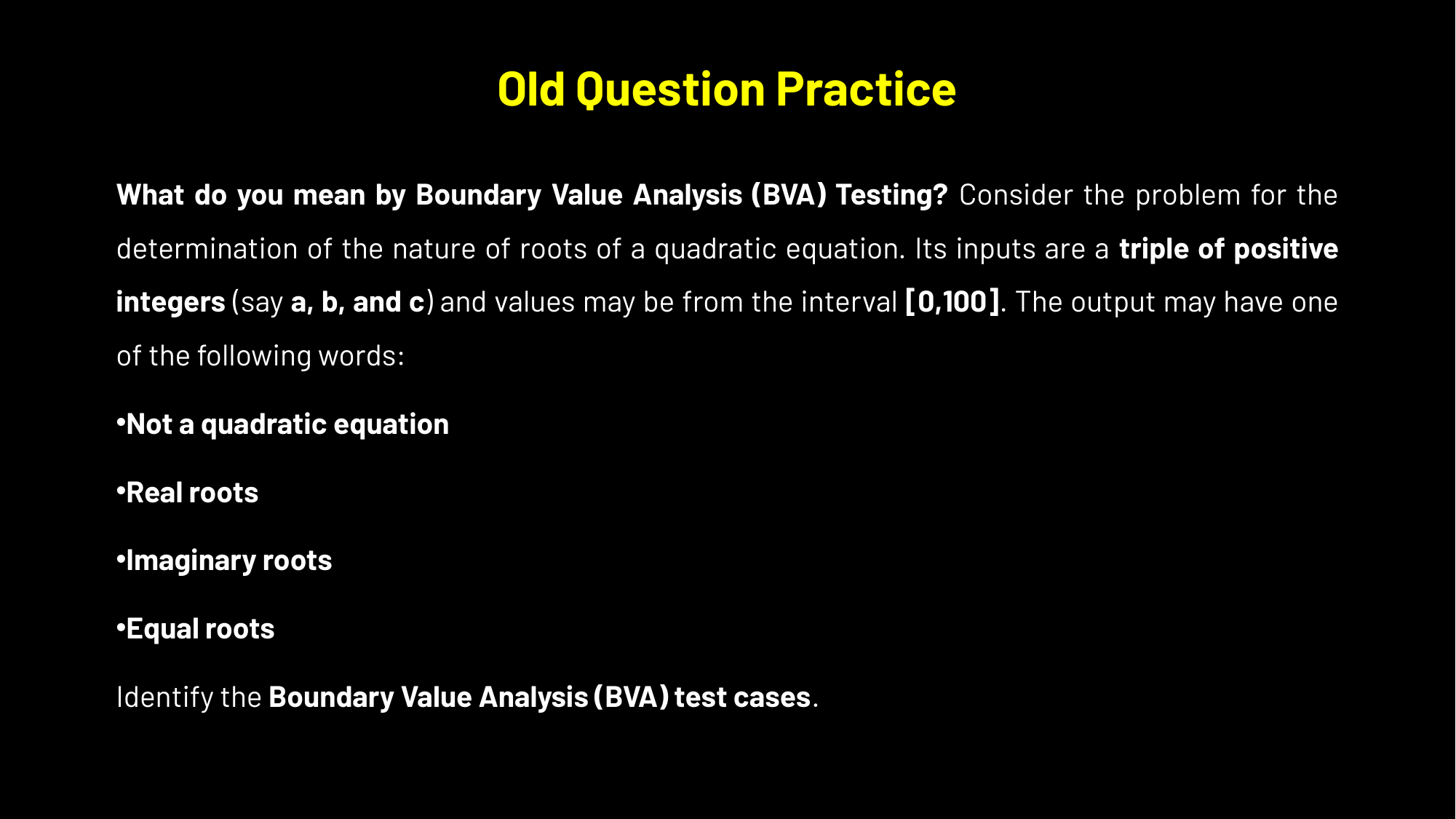

# Old Question Practice
What do you mean by Boundary Value Analysis (BVA) Testing? Consider the problem for the determination of the nature of roots of a quadratic equation. Its inputs are a triple of positive integers (say a, b, and c) and values may be from the interval [0,100]. The output may have one of the following words:
Not a quadratic equation
Real roots
Imaginary roots
Equal roots
Identify the Boundary Value Analysis (BVA) test cases.